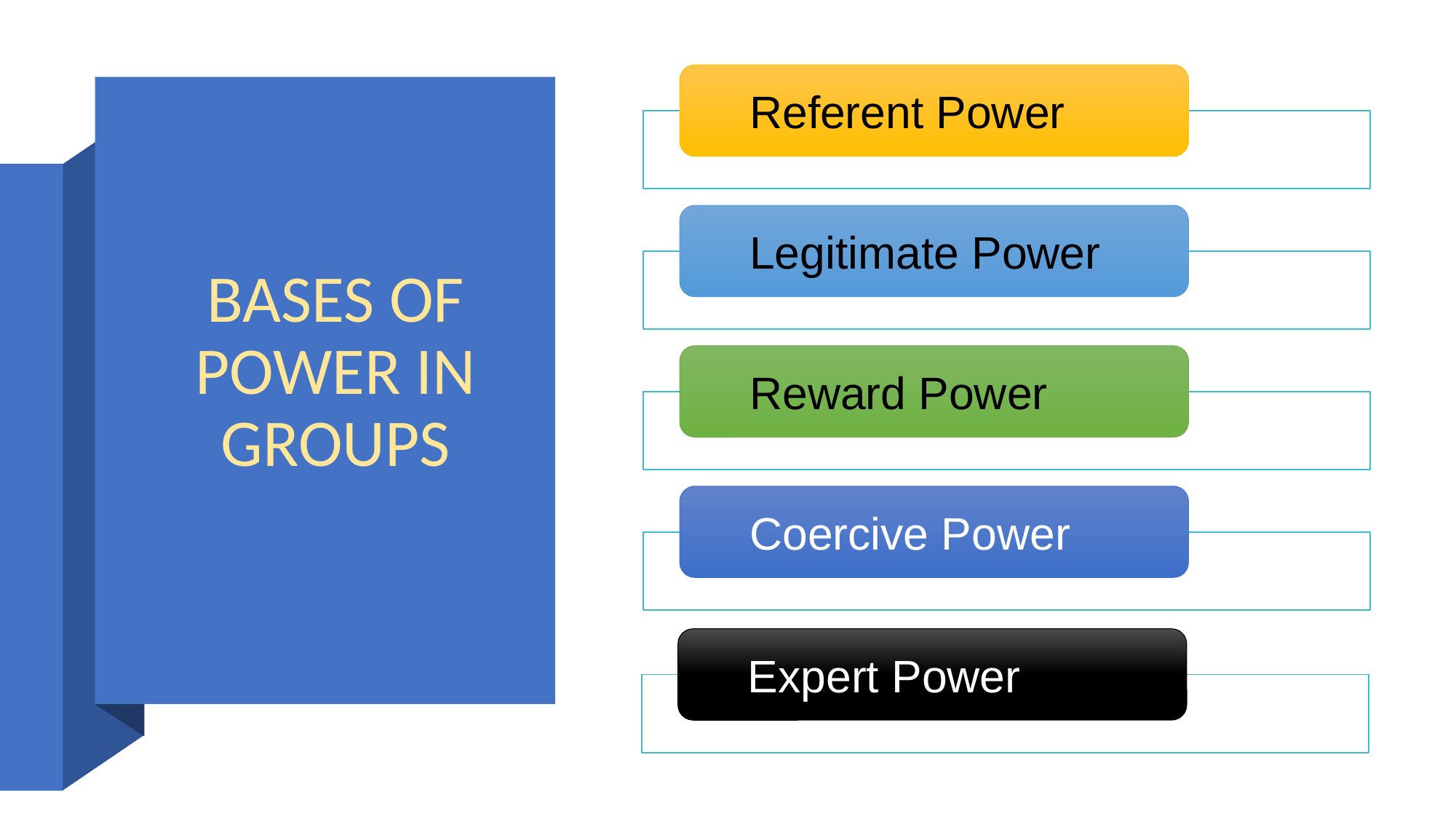

Referent Power

# BASES OF POWER IN GROUPS

Legitimate Power

Reward Power

Coercive Power

Expert Power